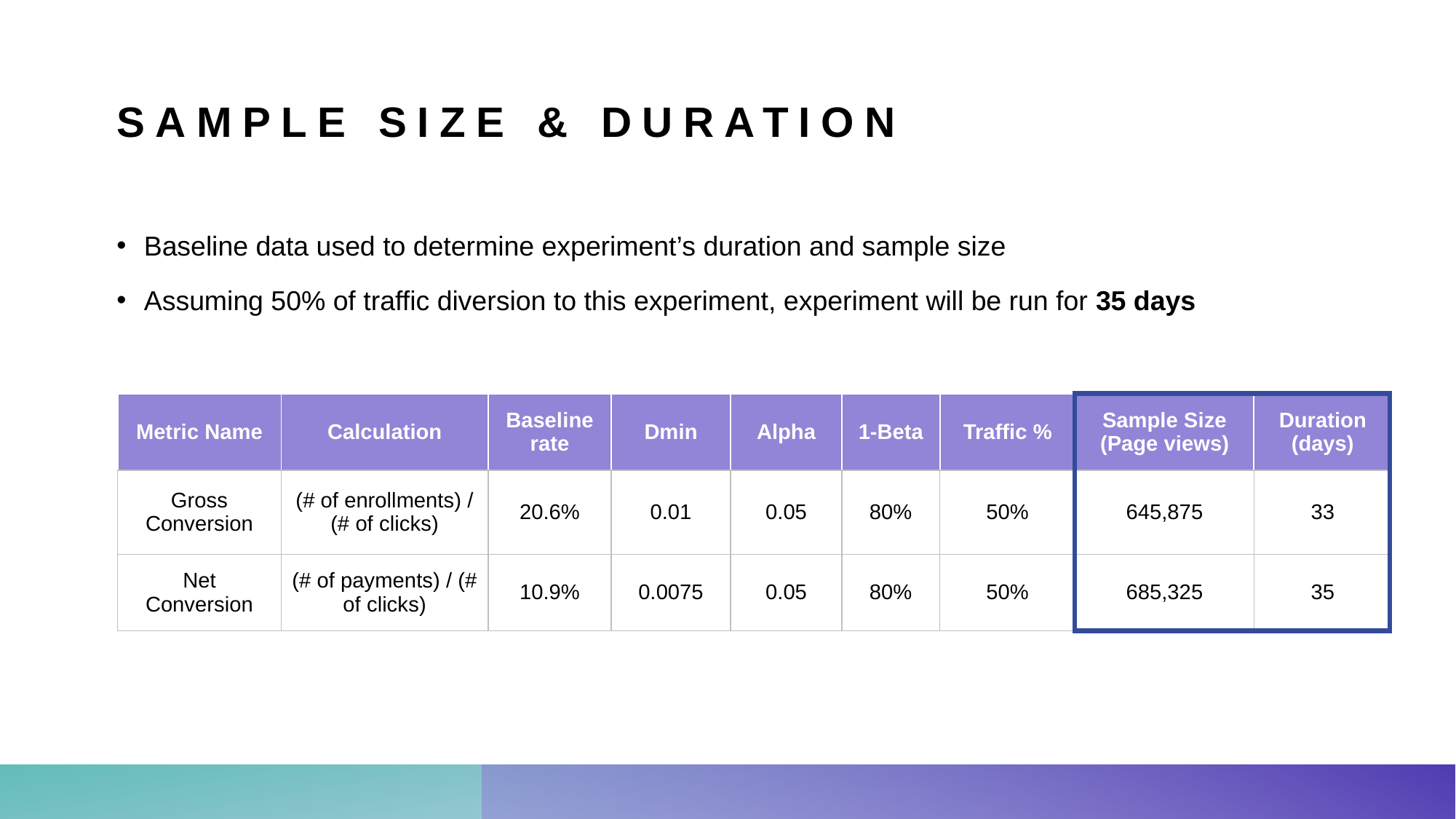

# Sample size & duration
Baseline data used to determine experiment’s duration and sample size
Assuming 50% of traffic diversion to this experiment, experiment will be run for 35 days

| Metric Name | Calculation | Baseline rate | Dmin | Alpha | 1-Beta | Traffic % | Sample Size (Page views) | Duration (days) |
| --- | --- | --- | --- | --- | --- | --- | --- | --- |
| Gross Conversion | (# of enrollments) / (# of clicks) | 20.6% | 0.01 | 0.05 | 80% | 50% | 645,875 | 33 |
| Net Conversion | (# of payments) / (# of clicks) | 10.9% | 0.0075 | 0.05 | 80% | 50% | 685,325 | 35 |